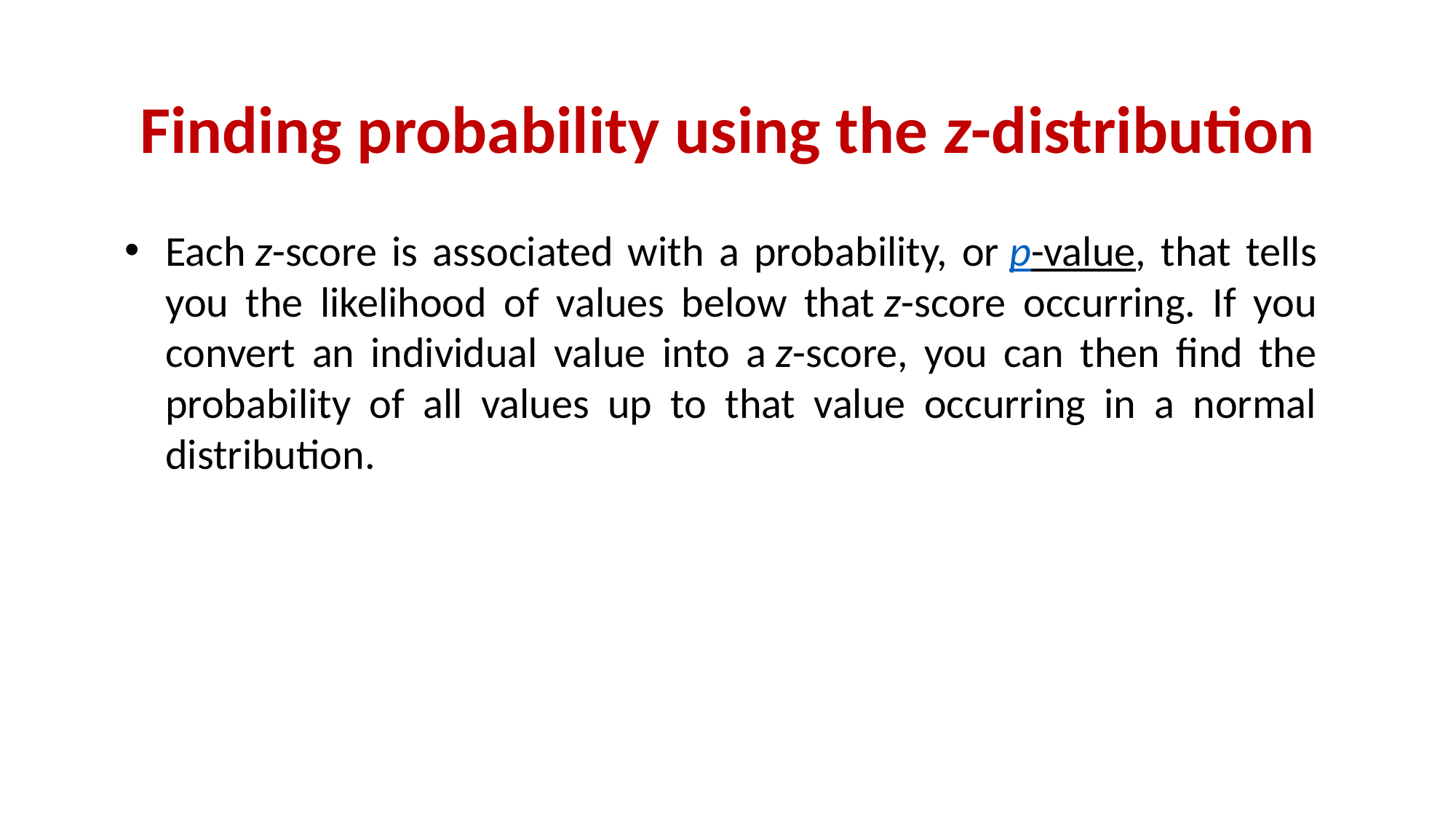

# Finding probability using the z-distribution
Each z-score is associated with a probability, or p-value, that tells you the likelihood of values below that z-score occurring. If you convert an individual value into a z-score, you can then find the probability of all values up to that value occurring in a normal distribution.